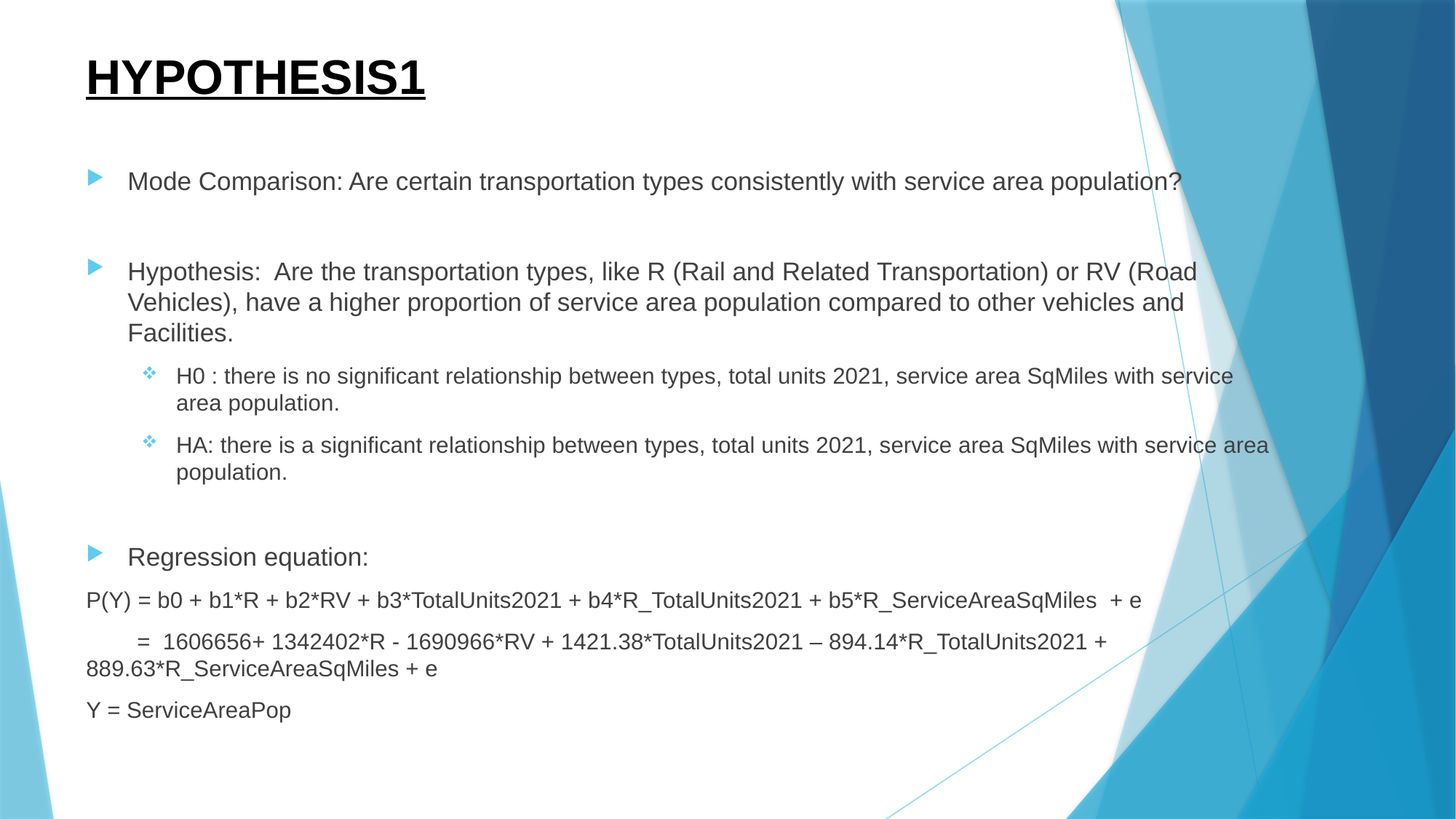

# HYPOTHESIS1
Mode Comparison: Are certain transportation types consistently with service area population?

Hypothesis:  Are the transportation types, like R (Rail and Related Transportation) or RV (Road Vehicles), have a higher proportion of service area population compared to other vehicles and Facilities.
H0 : there is no significant relationship between types, total units 2021, service area SqMiles with service area population.​
HA: there is a significant relationship between types, total units 2021, service area SqMiles with service area population.​

Regression equation:
P(Y) = b0 + b1*R + b2*RV + b3*TotalUnits2021 + b4*R_TotalUnits2021 + b5*R_ServiceAreaSqMiles  + e
        =  1606656+ 1342402*R - 1690966*RV + 1421.38*TotalUnits2021 – 894.14*R_TotalUnits2021 + 889.63*R_ServiceAreaSqMiles + e
Y = ServiceAreaPop